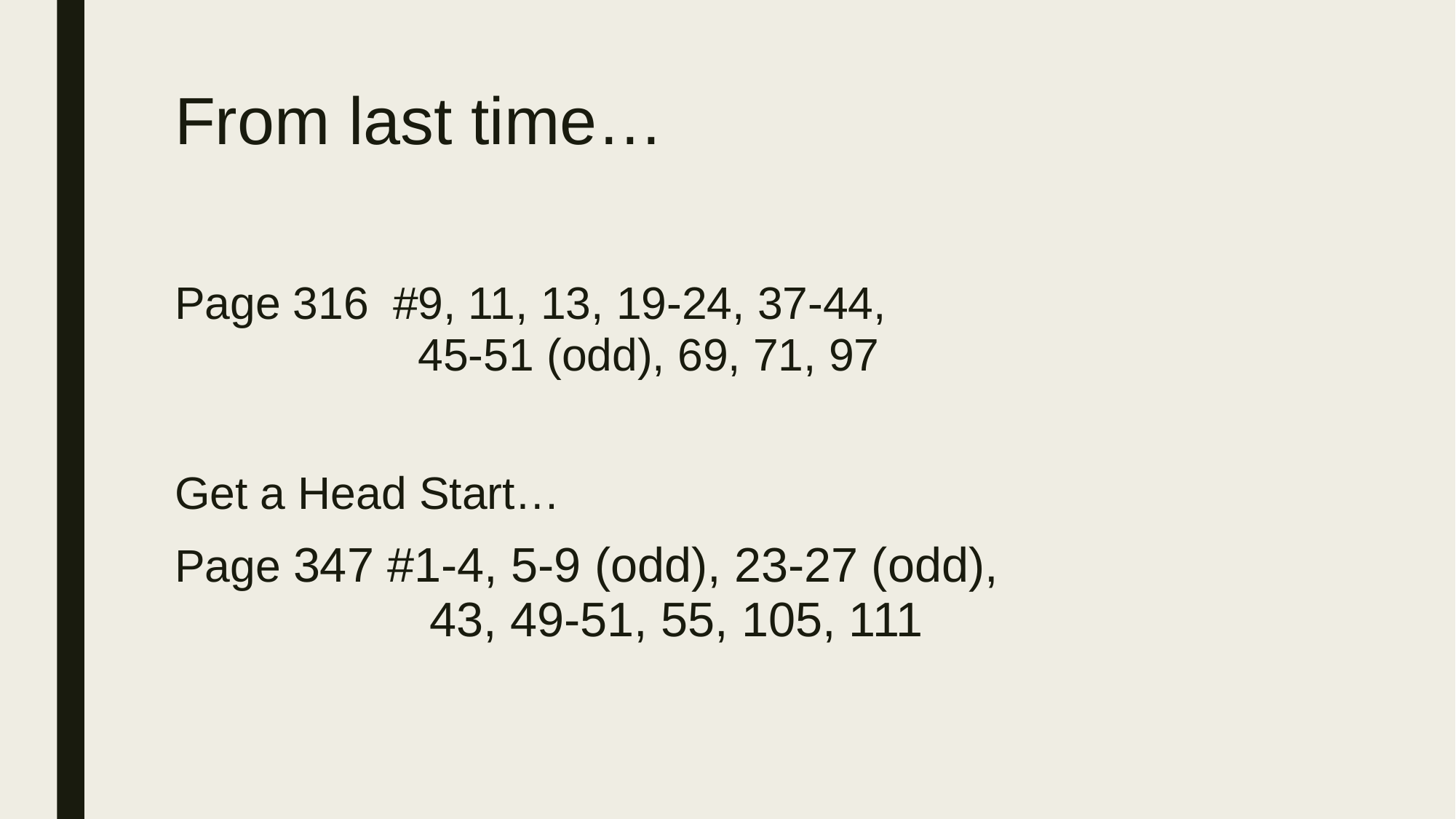

# From last time…
Page 316	#9, 11, 13, 19-24, 37-44,
		  45-51 (odd), 69, 71, 97

Get a Head Start…
Page 347 #1-4, 5-9 (odd), 23-27 (odd),
                   43, 49-51, 55, 105, 111